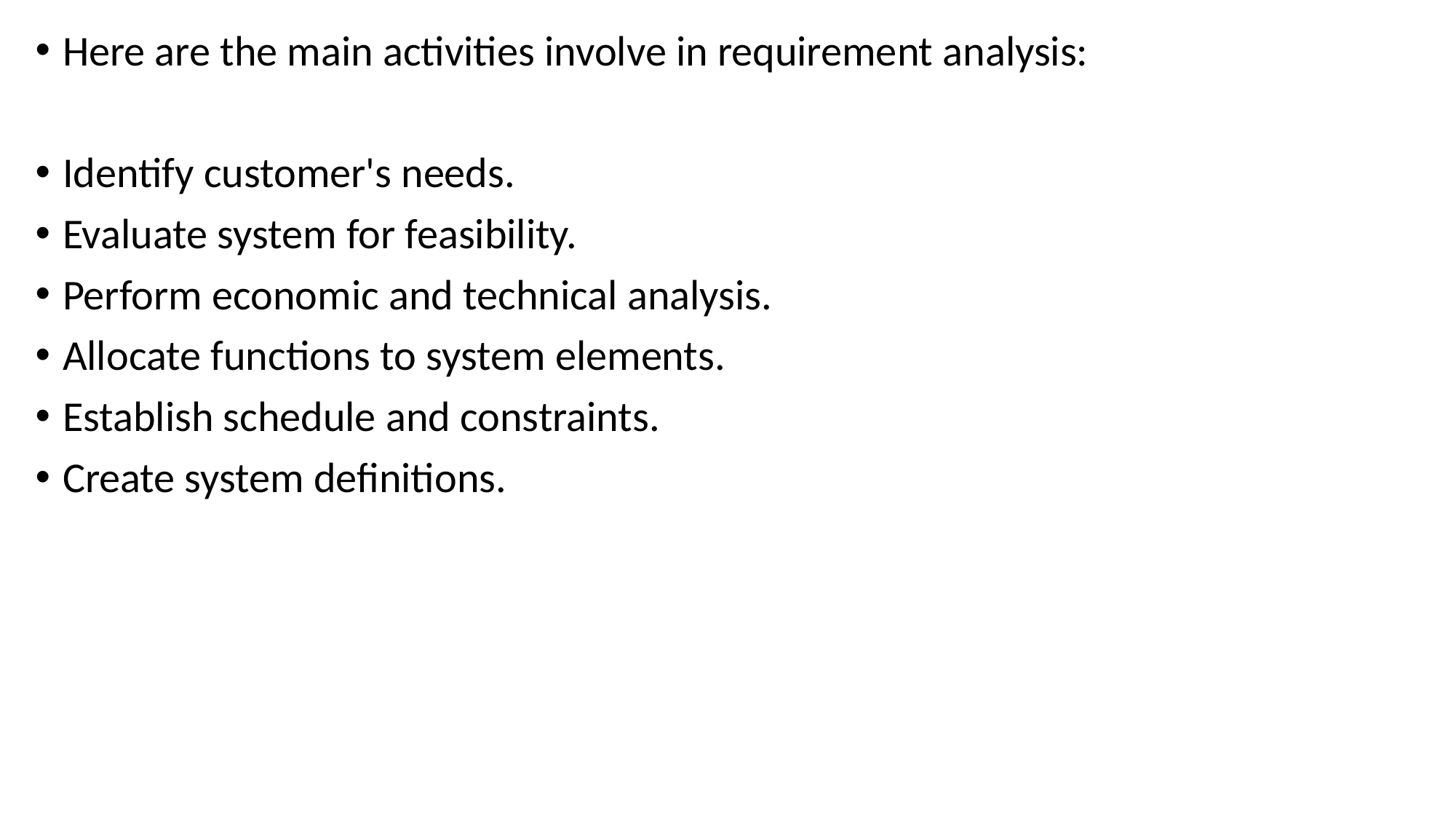

Here are the main activities involve in requirement analysis:

Identify customer's needs.
Evaluate system for feasibility.
Perform economic and technical analysis.
Allocate functions to system elements.
Establish schedule and constraints.
Create system definitions.